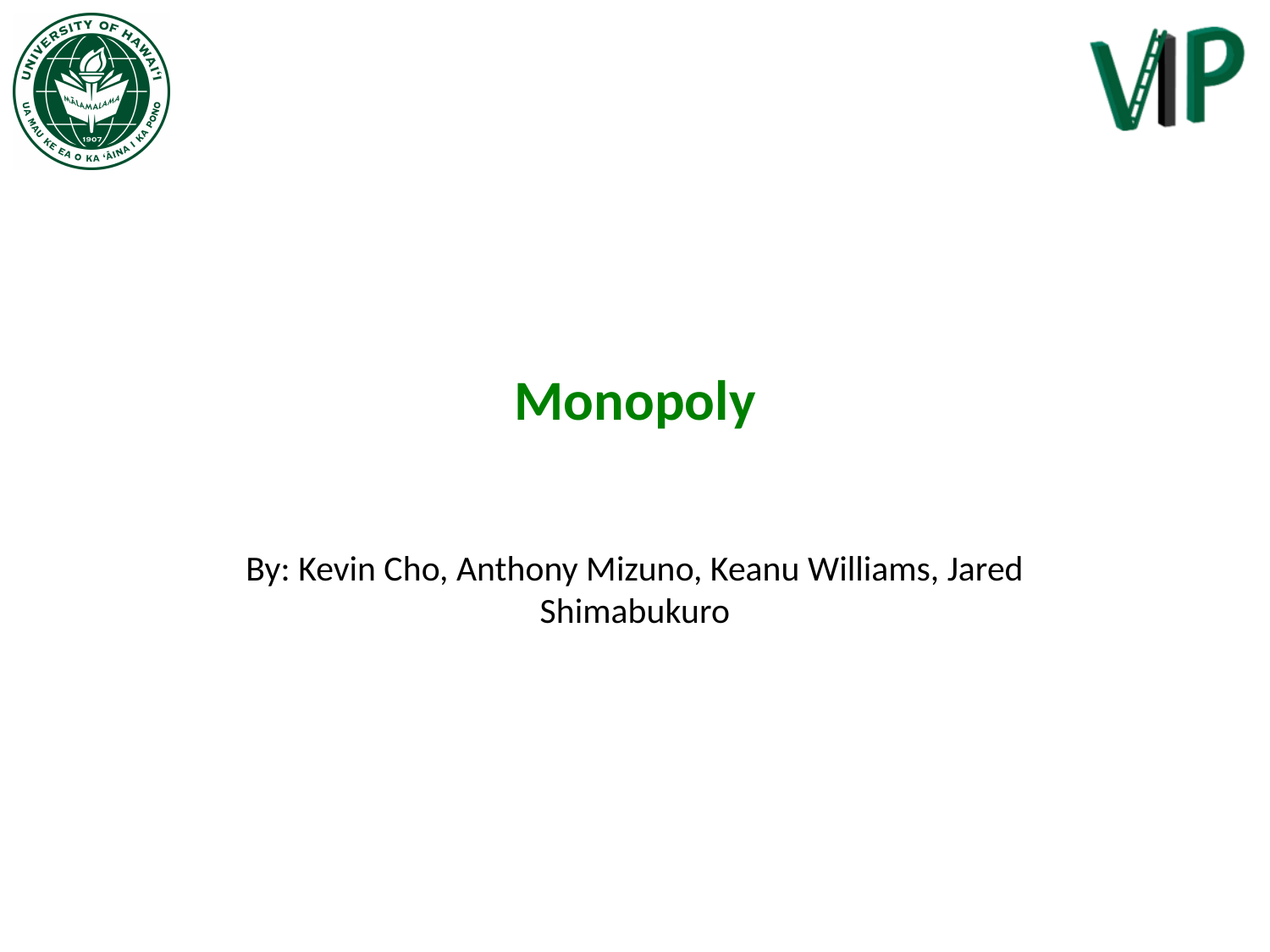

# Monopoly
By: Kevin Cho, Anthony Mizuno, Keanu Williams, Jared Shimabukuro